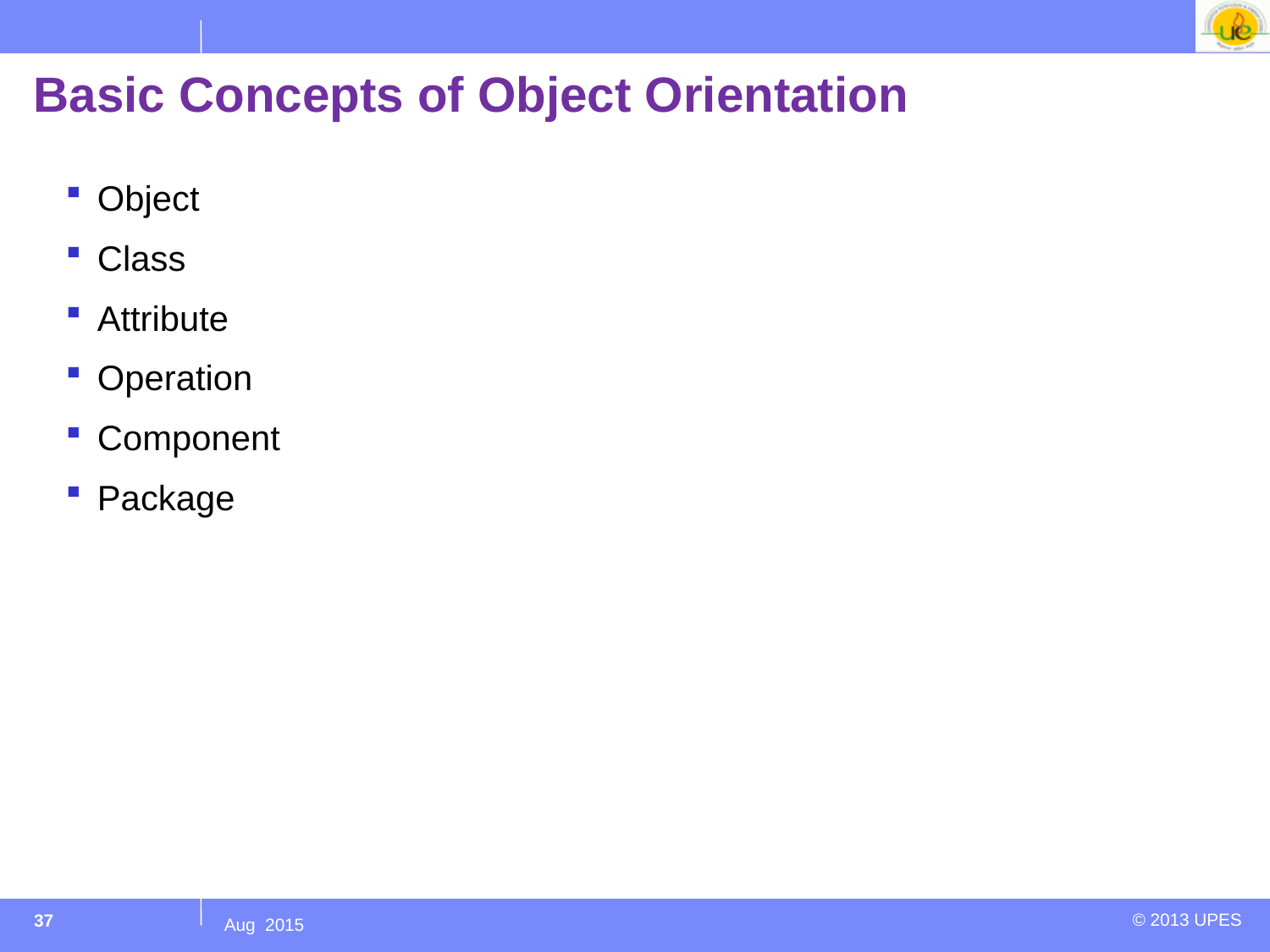

# Basic Concepts of Object Orientation
Object
Class
Attribute
Operation
Component
Package

37